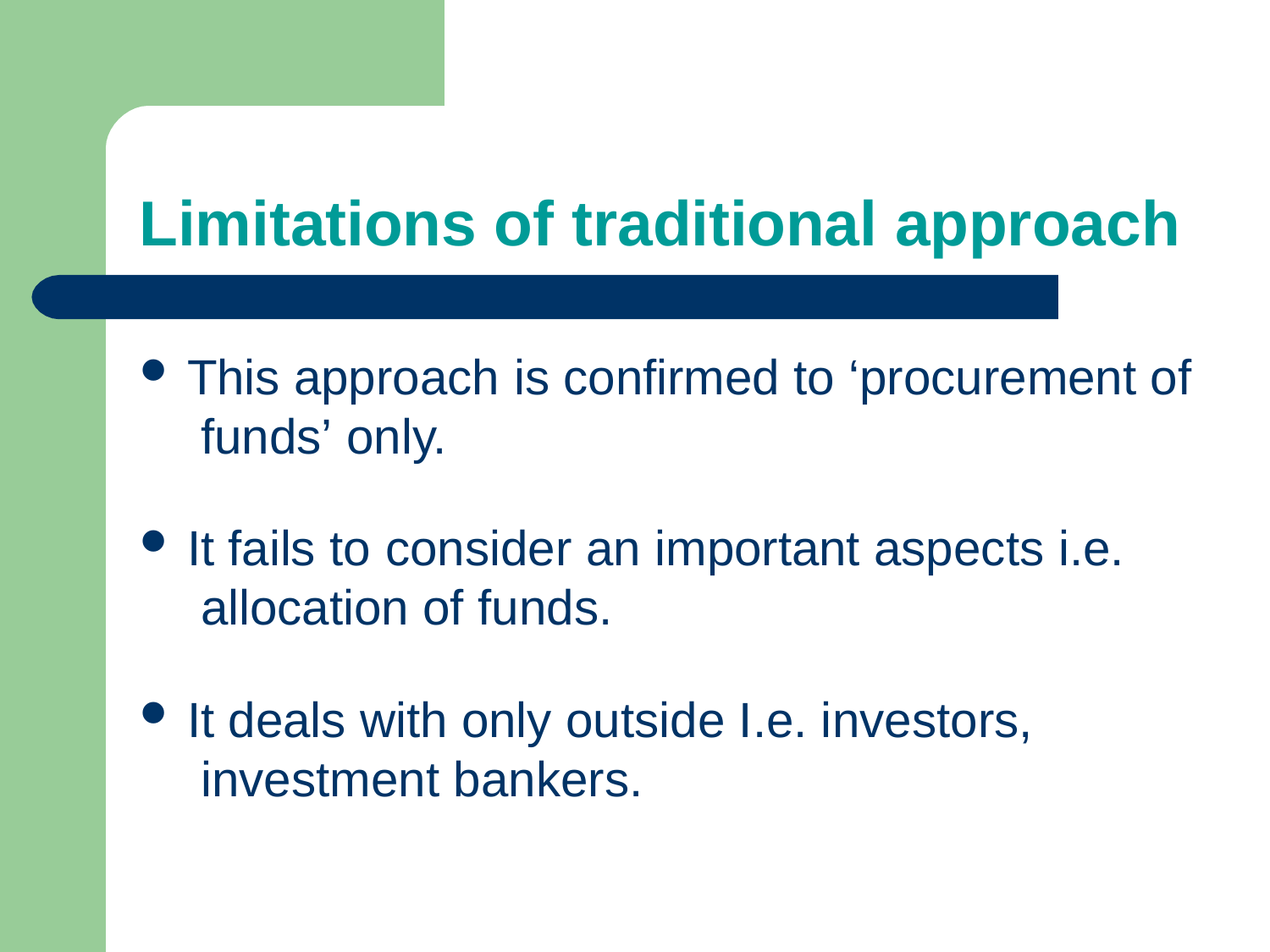

# Limitations of traditional approach
This approach is confirmed to ‘procurement of  funds’ only.

It fails to consider an important aspects i.e.  allocation of funds.

It deals with only outside I.e. investors,  investment bankers.